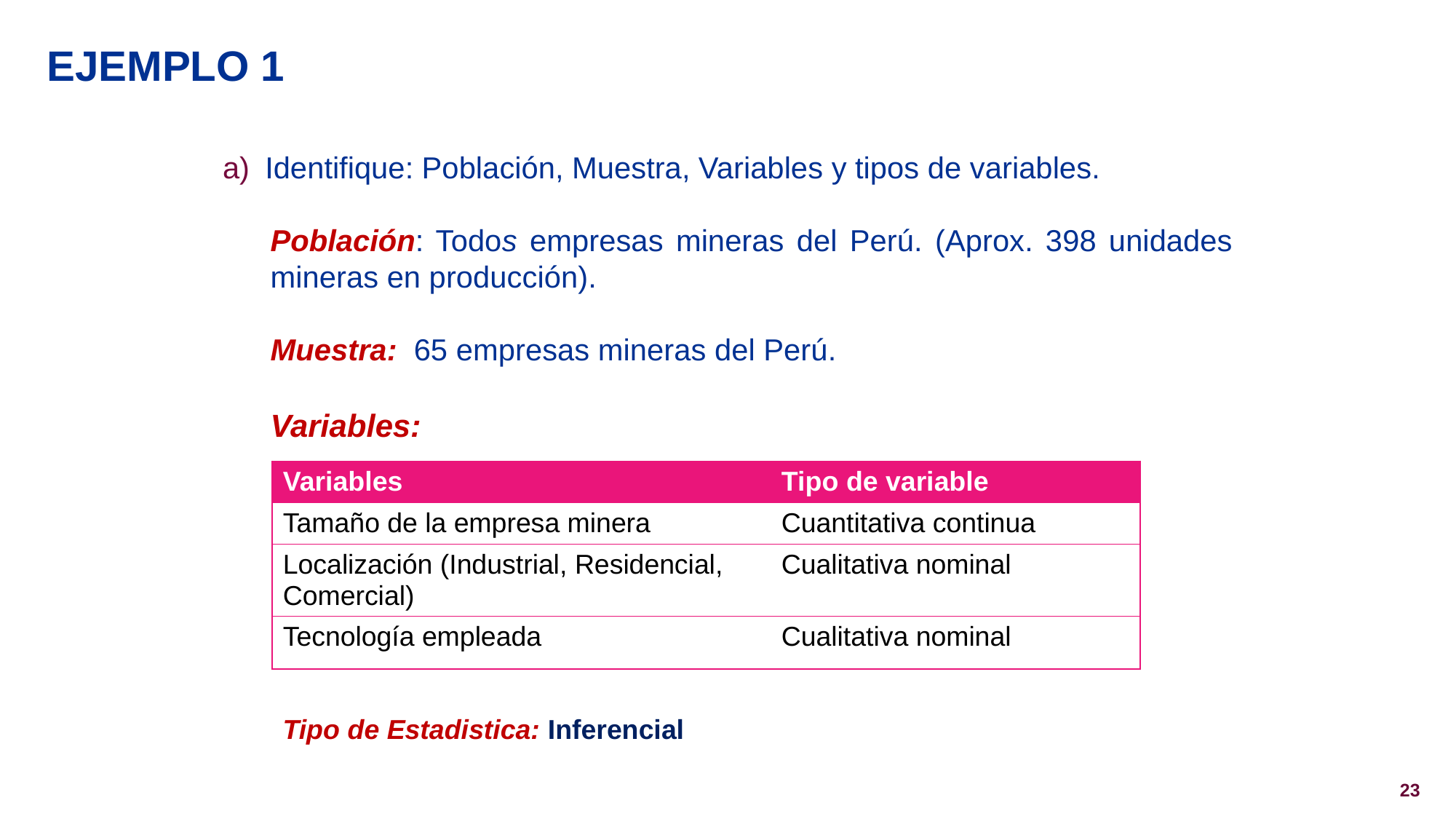

# Ejemplo 1
Identifique: Población, Muestra, Variables y tipos de variables.

Población: Todos empresas mineras del Perú. (Aprox. 398 unidades mineras en producción).

Muestra:  65 empresas mineras del Perú.

Variables:

| Variables | Tipo de variable |
| --- | --- |
| Tamaño de la empresa minera | Cuantitativa continua |
| Localización (Industrial, Residencial, Comercial) | Cualitativa nominal |
| Tecnología empleada | Cualitativa nominal |
Tipo de Estadistica: Inferencial
23